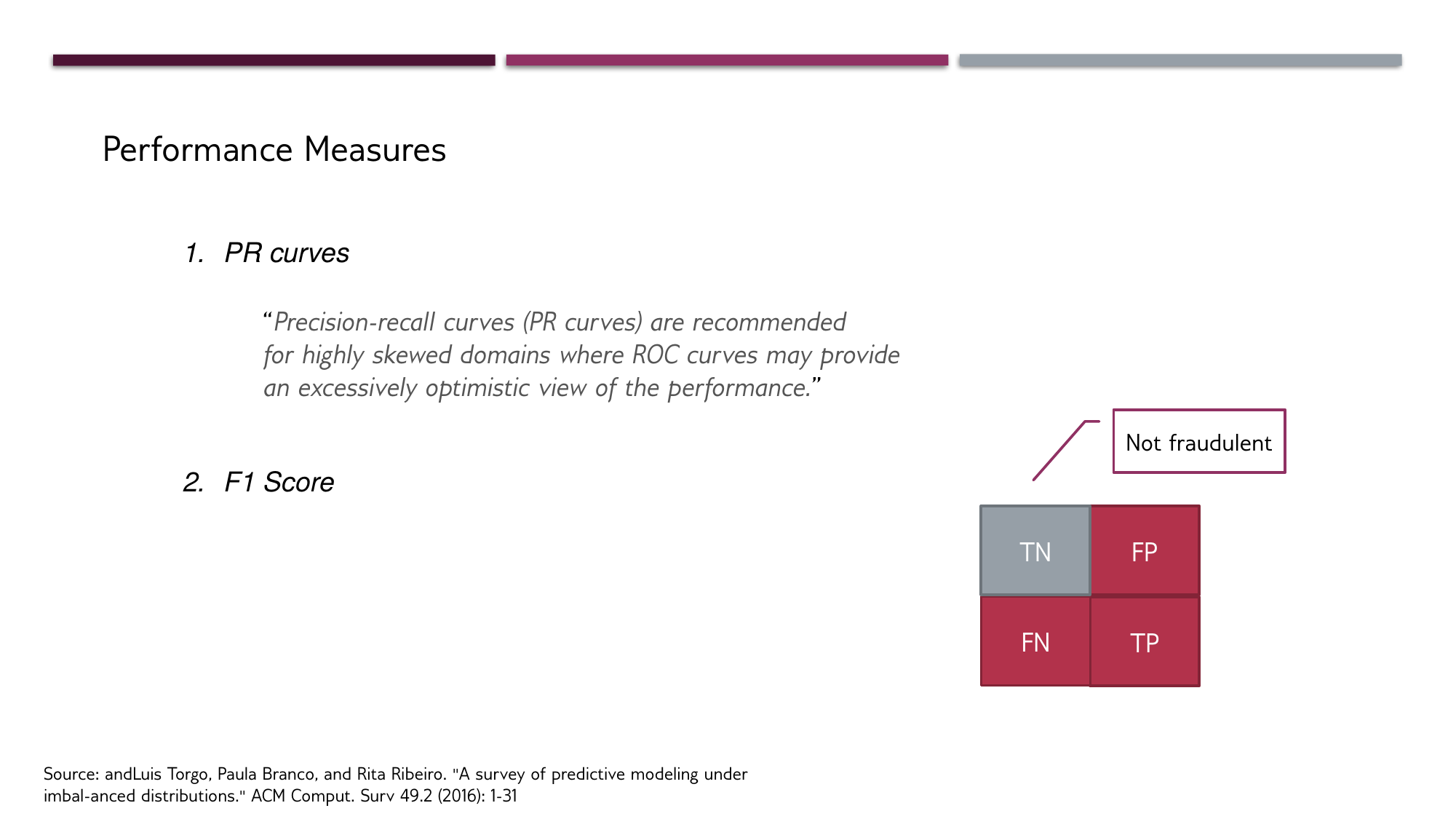

Performance Measures
PR curves

F1 Score
“Precision-recall curves (PR curves) are recommended
for highly skewed domains where ROC curves may provide
an excessively optimistic view of the performance.”

Not fraudulent

TN
FP
FN
TP
Source: andLuis Torgo, Paula Branco, and Rita Ribeiro. "A survey of predictive modeling under imbal-anced distributions." ACM Comput. Surv 49.2 (2016): 1-31